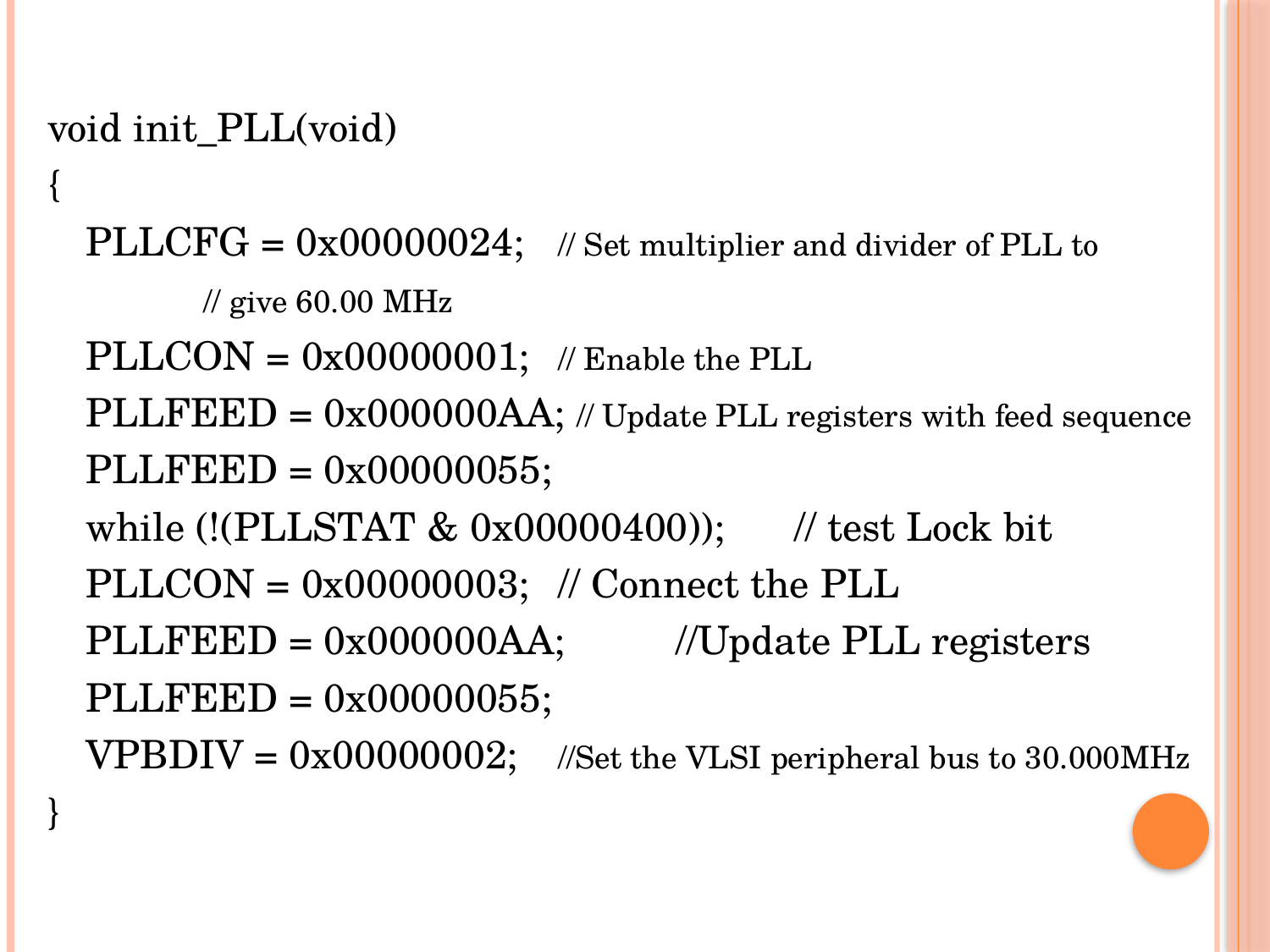

void init_PLL(void)
{
	PLLCFG = 0x00000024; 	// Set multiplier and divider of PLL to
				        	// give 60.00 MHz
	PLLCON = 0x00000001; 	// Enable the PLL
	PLLFEED = 0x000000AA; // Update PLL registers with feed sequence
	PLLFEED = 0x00000055;
	while (!(PLLSTAT & 0x00000400)); 	// test Lock bit
	PLLCON = 0x00000003; 		// Connect the PLL
	PLLFEED = 0x000000AA; 	//Update PLL registers
	PLLFEED = 0x00000055;
	VPBDIV = 0x00000002; 	//Set the VLSI peripheral bus to 30.000MHz
}